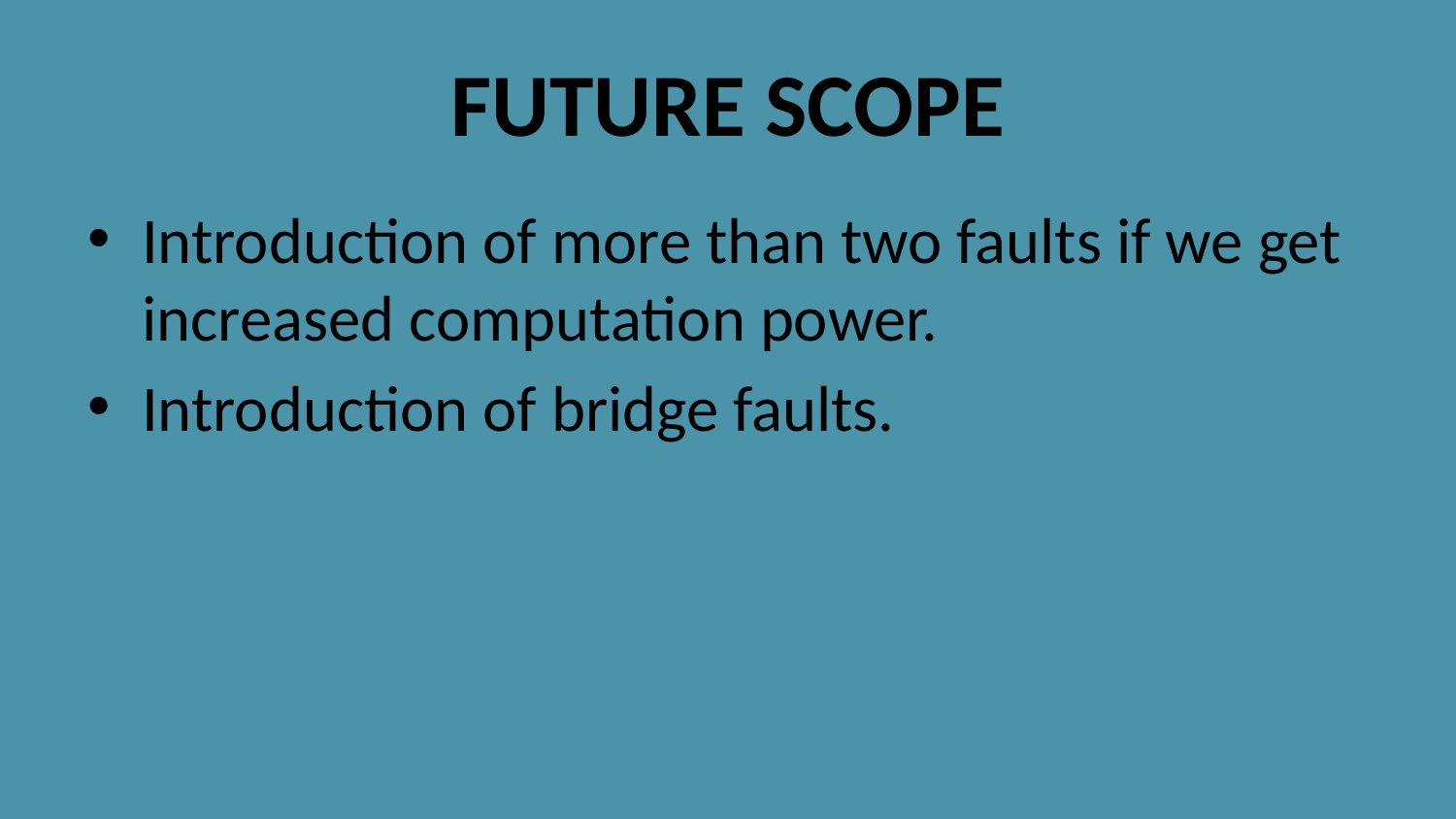

# FUTURE SCOPE
Introduction of more than two faults if we get increased computation power.
Introduction of bridge faults.